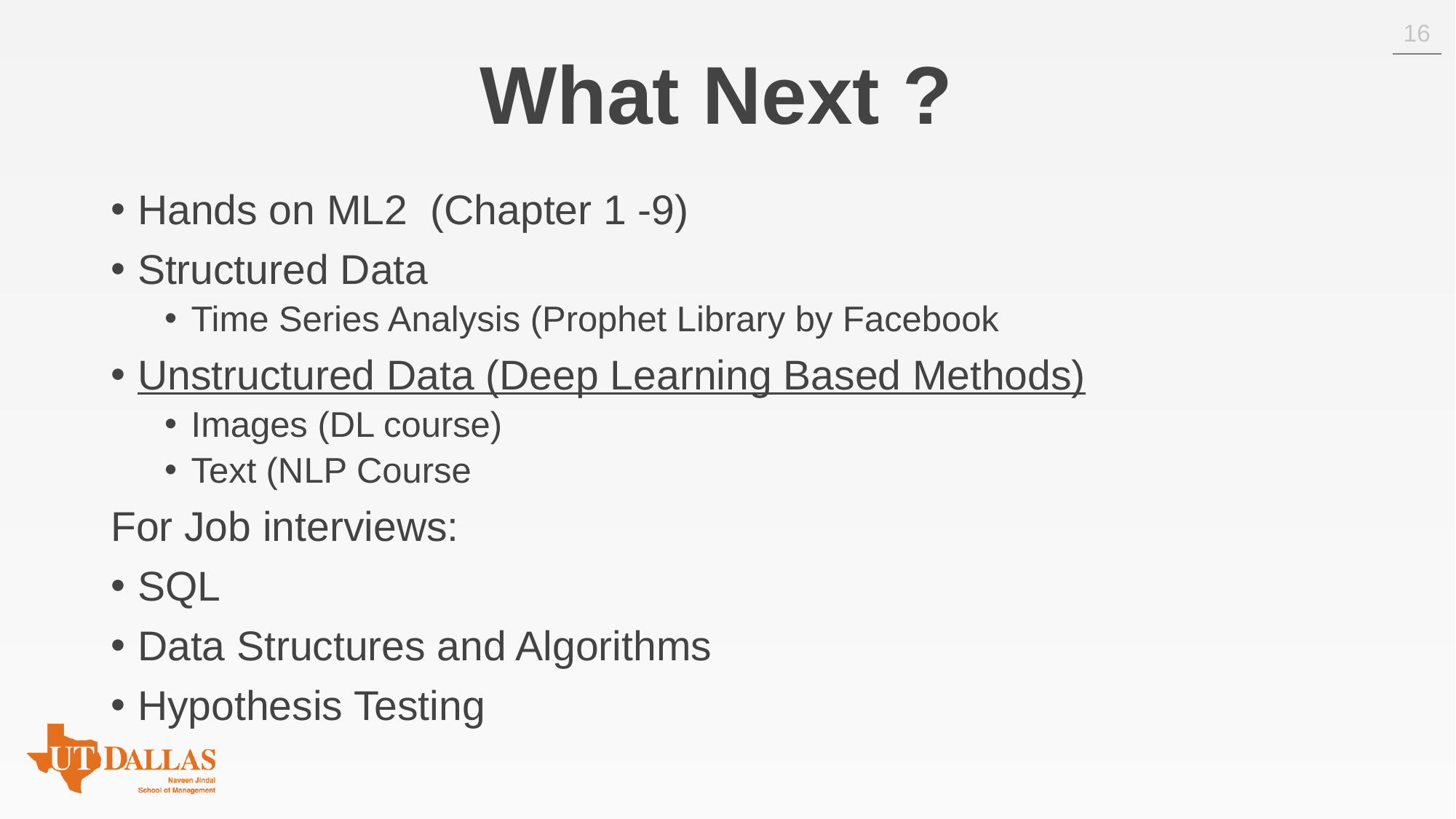

16
# What Next ?
Hands on ML2  (Chapter 1 -9)
Structured Data
Time Series Analysis (Prophet Library by Facebook
Unstructured Data (Deep Learning Based Methods)
Images (DL course)
Text (NLP Course
For Job interviews:
SQL
Data Structures and Algorithms
Hypothesis Testing